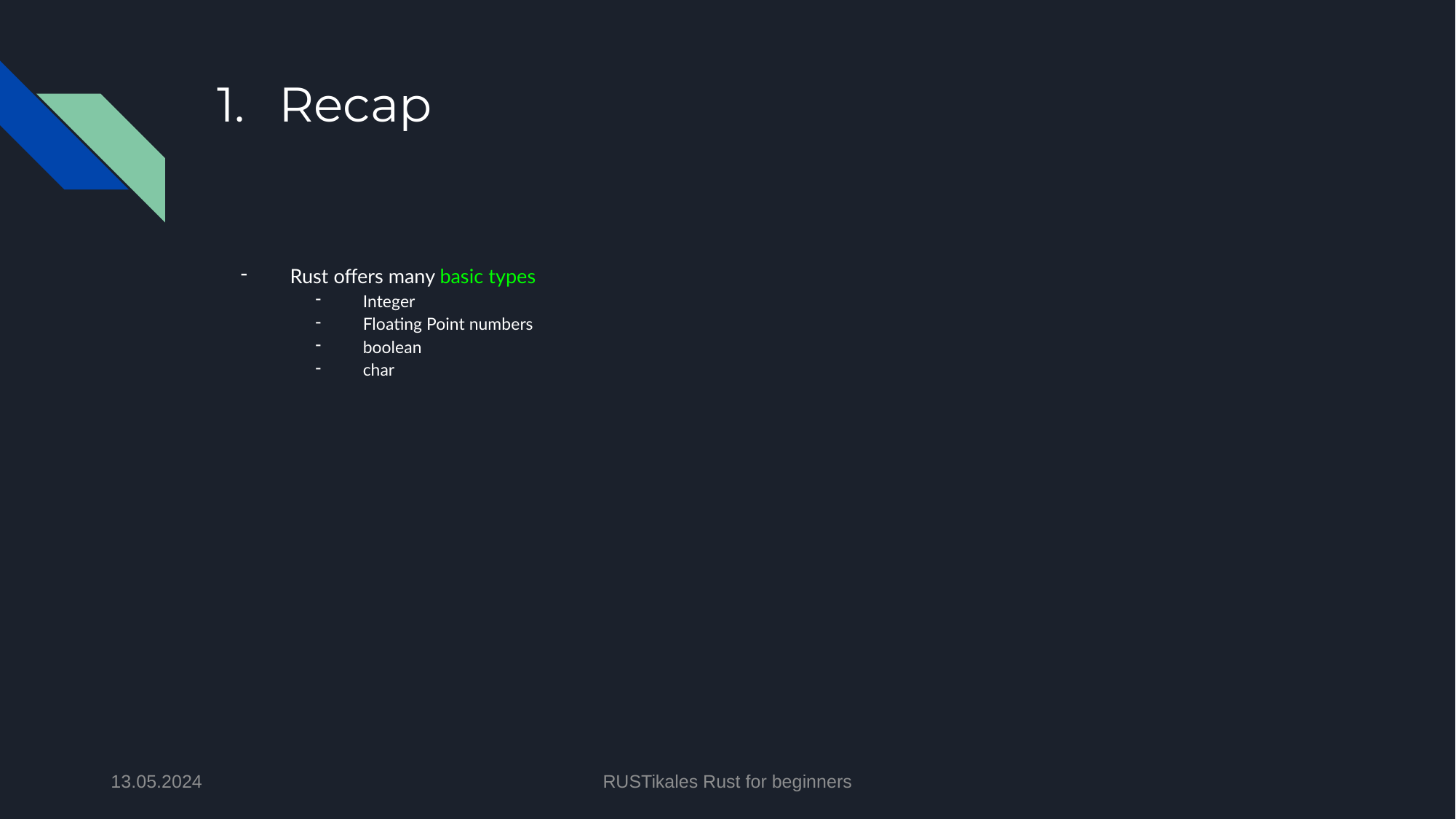

# Recap
Rust offers many basic types
Integer
Floating Point numbers
boolean
char
13.05.2024
RUSTikales Rust for beginners